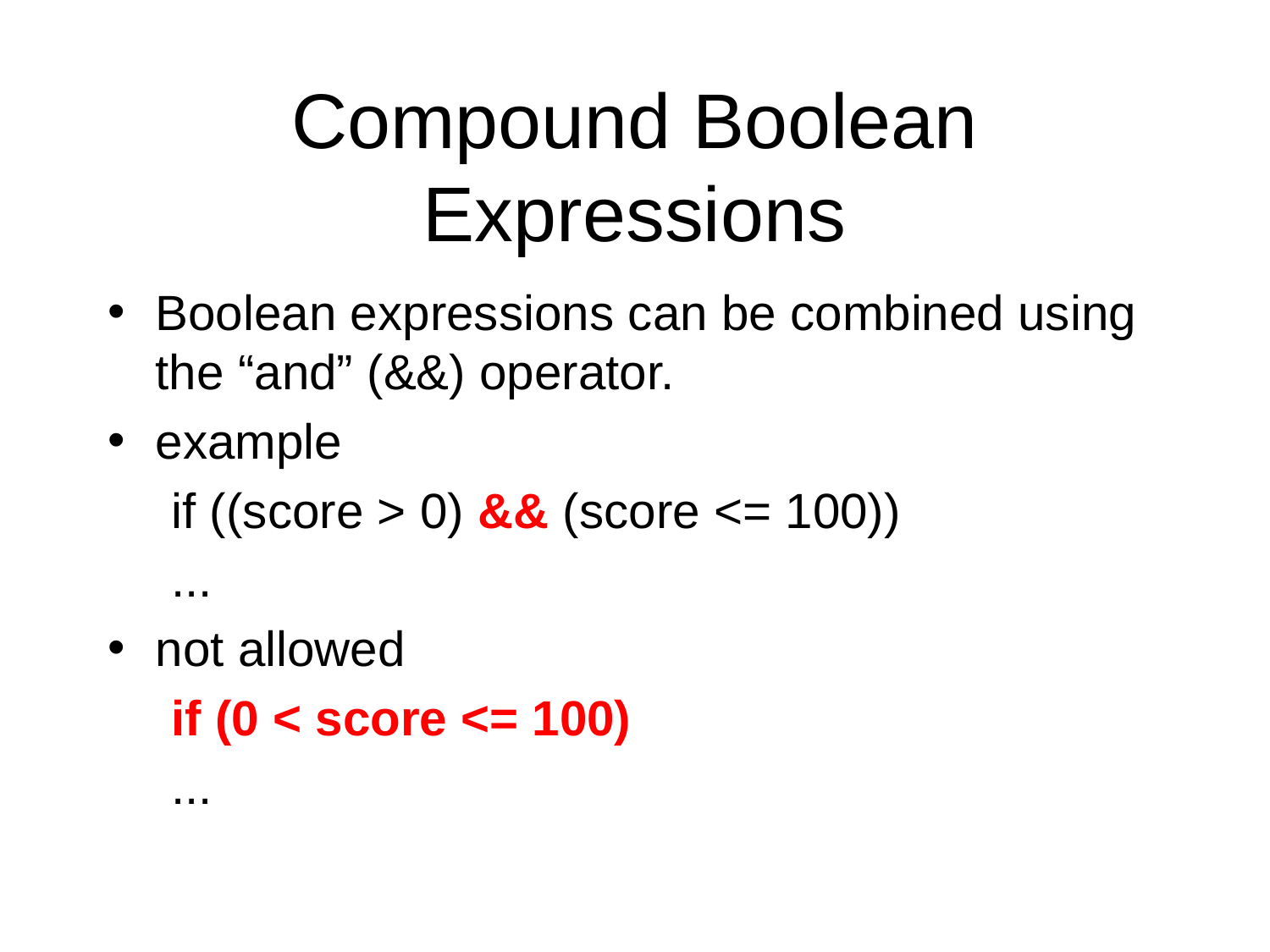

# Compound Boolean Expressions
Boolean expressions can be combined using the “and” (&&) operator.
example
if ((score > 0) && (score <= 100))
...
not allowed
if (0 < score <= 100)
...